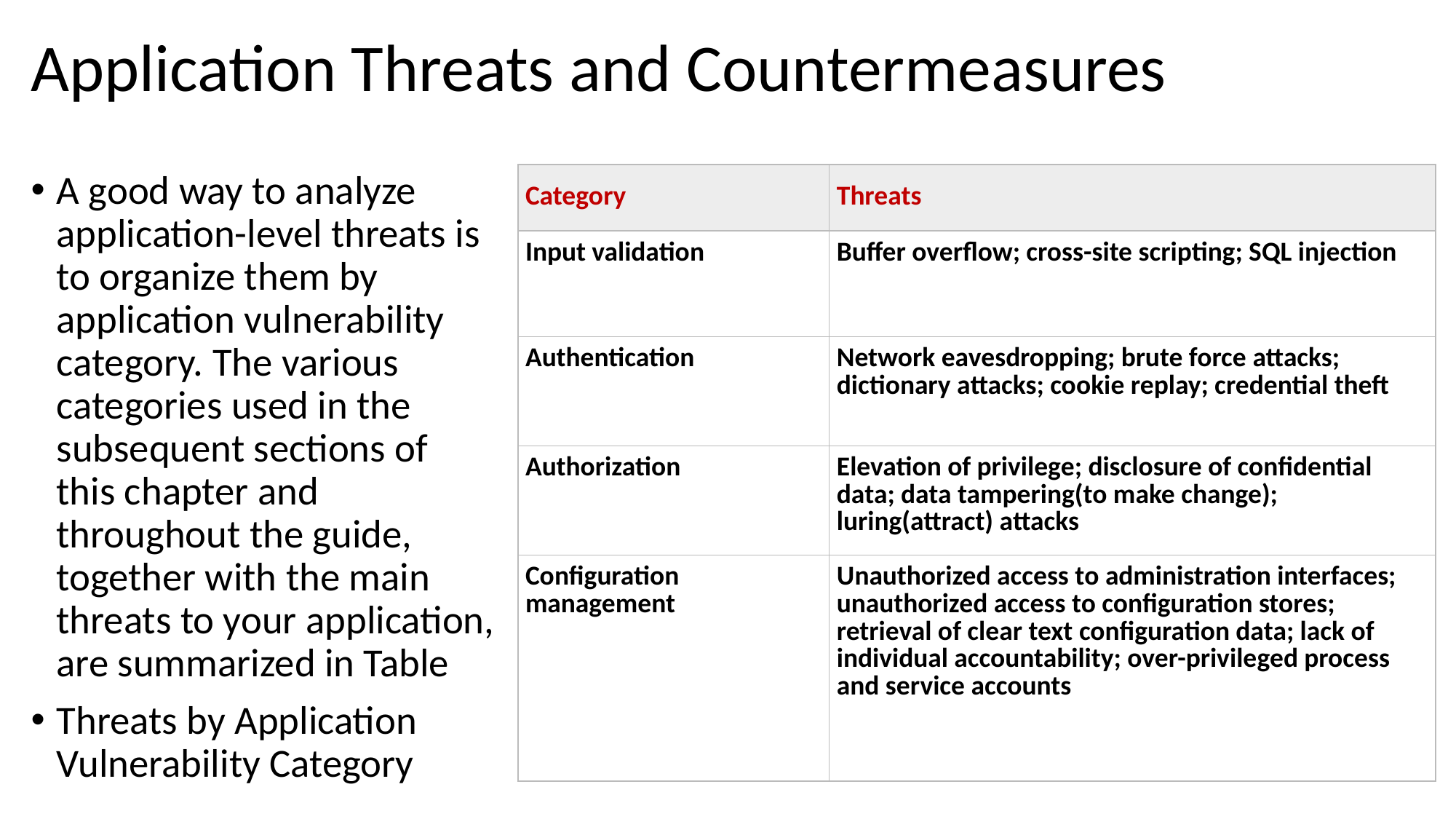

# Application Threats and Countermeasures
A good way to analyze application-level threats is to organize them by application vulnerability category. The various categories used in the subsequent sections of this chapter and throughout the guide, together with the main threats to your application, are summarized in Table
Threats by Application Vulnerability Category

| Category | Threats |
| --- | --- |
| Input validation | Buffer overflow; cross-site scripting; SQL injection |
| Authentication | Network eavesdropping; brute force attacks; dictionary attacks; cookie replay; credential theft |
| Authorization | Elevation of privilege; disclosure of confidential data; data tampering(to make change); luring(attract) attacks |
| Configuration management | Unauthorized access to administration interfaces; unauthorized access to configuration stores; retrieval of clear text configuration data; lack of individual accountability; over-privileged process and service accounts |